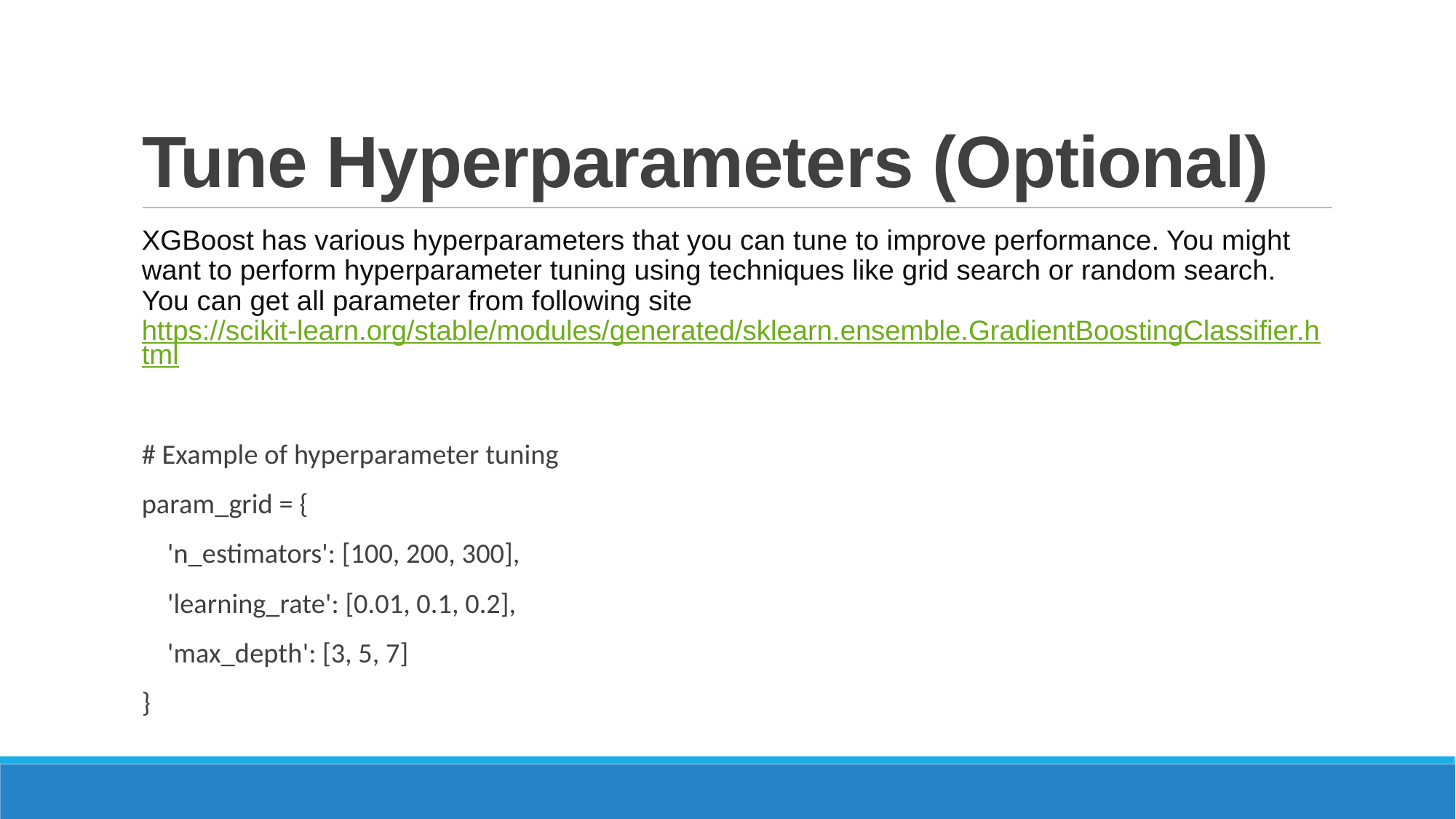

# Tune Hyperparameters (Optional)
XGBoost has various hyperparameters that you can tune to improve performance. You might want to perform hyperparameter tuning using techniques like grid search or random search.
You can get all parameter from following site
https://scikit-learn.org/stable/modules/generated/sklearn.ensemble.GradientBoostingClassifier.html

# Example of hyperparameter tuning
param_grid = {
    'n_estimators': [100, 200, 300],
    'learning_rate': [0.01, 0.1, 0.2],
    'max_depth': [3, 5, 7]
}